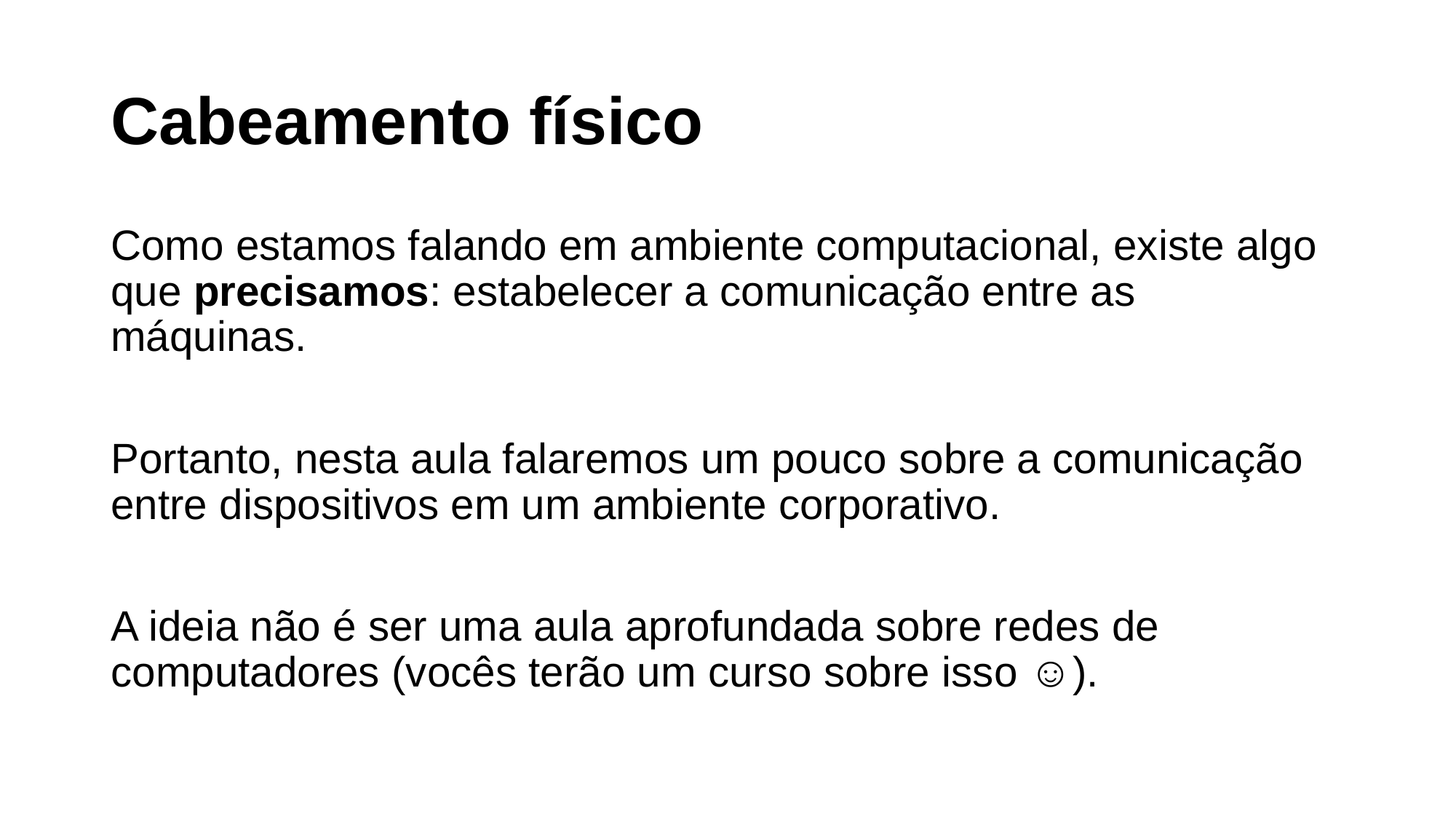

# Cabeamento físico
Como estamos falando em ambiente computacional, existe algo que precisamos: estabelecer a comunicação entre as máquinas.

Portanto, nesta aula falaremos um pouco sobre a comunicação entre dispositivos em um ambiente corporativo.

A ideia não é ser uma aula aprofundada sobre redes de computadores (vocês terão um curso sobre isso ☺).